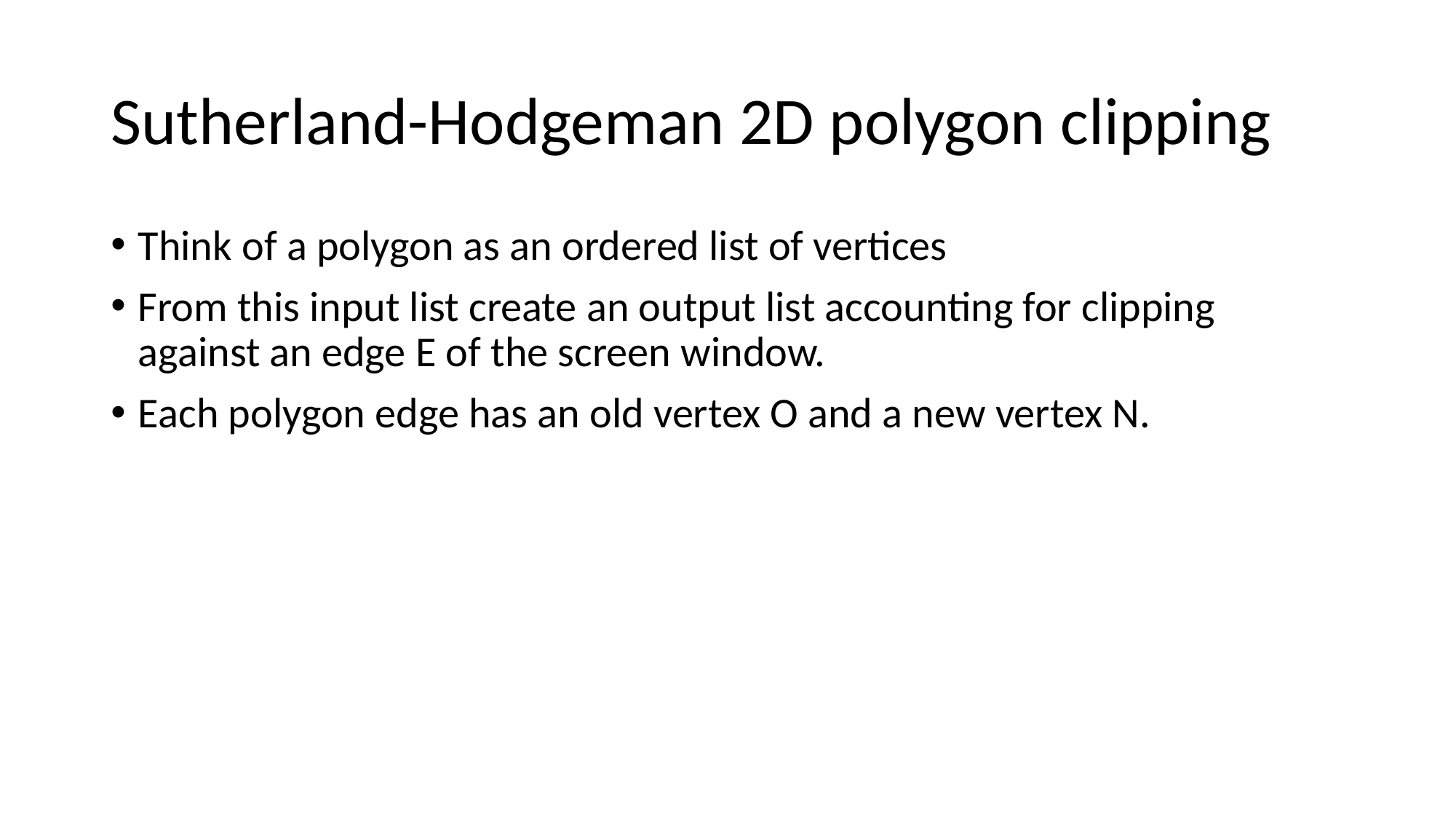

# Sutherland-Hodgeman 2D polygon clipping
Think of a polygon as an ordered list of vertices
From this input list create an output list accounting for clipping against an edge E of the screen window.
Each polygon edge has an old vertex O and a new vertex N.